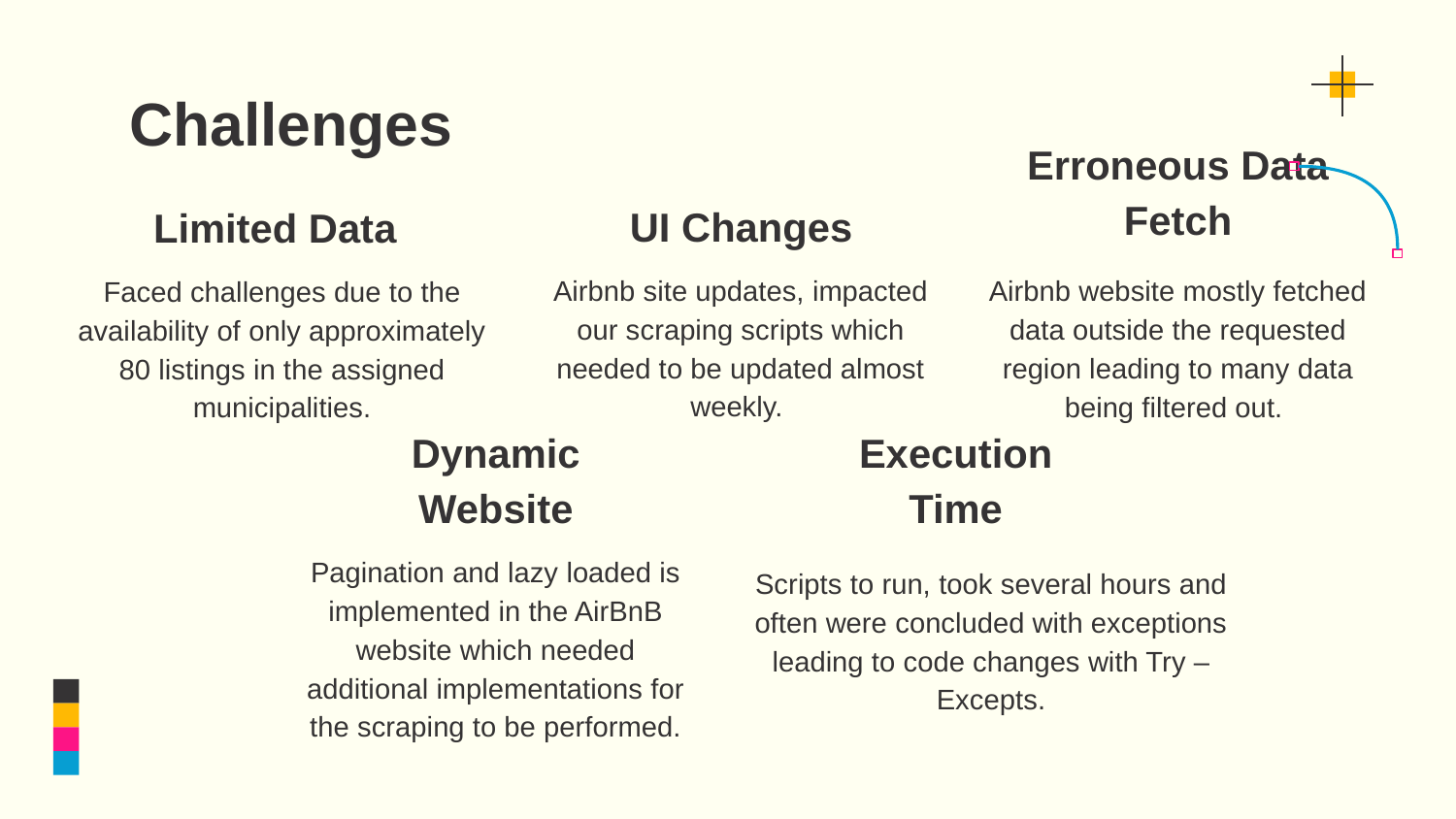

# Challenges

Erroneous Data Fetch
UI Changes
Limited Data
Airbnb site updates, impacted our scraping scripts which needed to be updated almost weekly.

Airbnb website mostly fetched data outside the requested region leading to many data being filtered out.

Faced challenges due to the availability of only approximately 80 listings in the assigned municipalities.

Dynamic Website
Execution Time
Pagination and lazy loaded is implemented in the AirBnB website which needed additional implementations for the scraping to be performed.

Scripts to run, took several hours and often were concluded with exceptions leading to code changes with Try – Excepts.